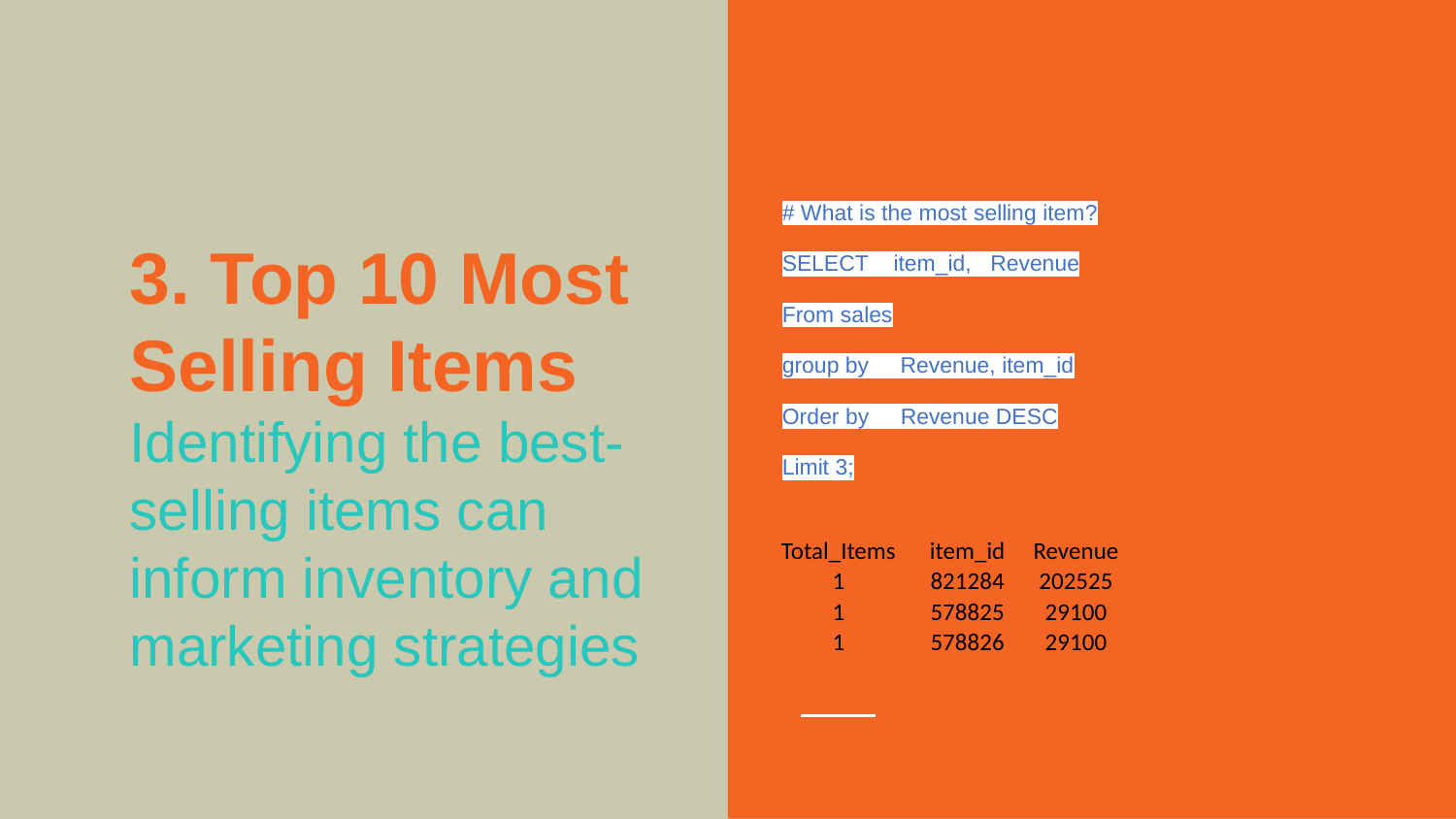

# What is the most selling item?
SELECT    item_id,   Revenue
From sales
group by     Revenue, item_id
Order by     Revenue DESC
Limit 3;

# 3. Top 10 Most Selling Items
Identifying the best-selling items can inform inventory and marketing strategies
| Total\_Items | item\_id | Revenue |
| --- | --- | --- |
| 1 | 821284 | 202525 |
| 1 | 578825 | 29100 |
| 1 | 578826 | 29100 |